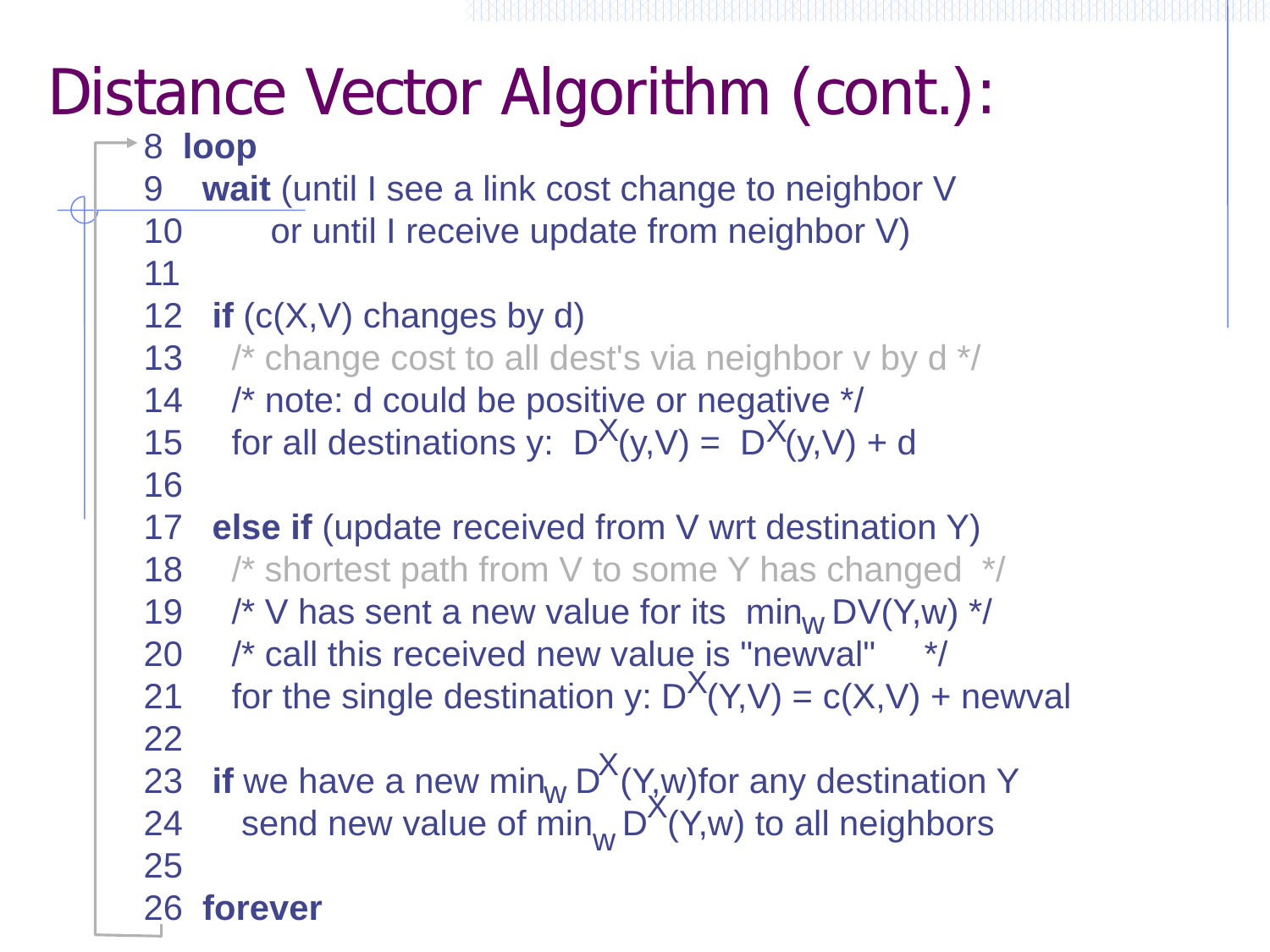

# Distance Vector Algorithm (cont.):
8  loop
9    wait (until I see a link cost change to neighbor V
10         or until I receive update from neighbor V)
11
12   if (c(X,V) changes by d)
13     /* change cost to all dest's via neighbor v by d */
14     /* note: d could be positive or negative */
15     for all destinations y:  D  (y,V) =  D  (y,V) + d
16
17   else if (update received from V wrt destination Y)
18     /* shortest path from V to some Y has changed  */
19     /* V has sent a new value for its  min   DV(Y,w) */
20     /* call this received new value is "newval"     */
21     for the single destination y: D  (Y,V) = c(X,V) + newval
22
23   if we have a new min   D  (Y,w)for any destination Y
24      send new value of min   D  (Y,w) to all neighbors
25
26  forever

X
X
w
X
X
w
X
w